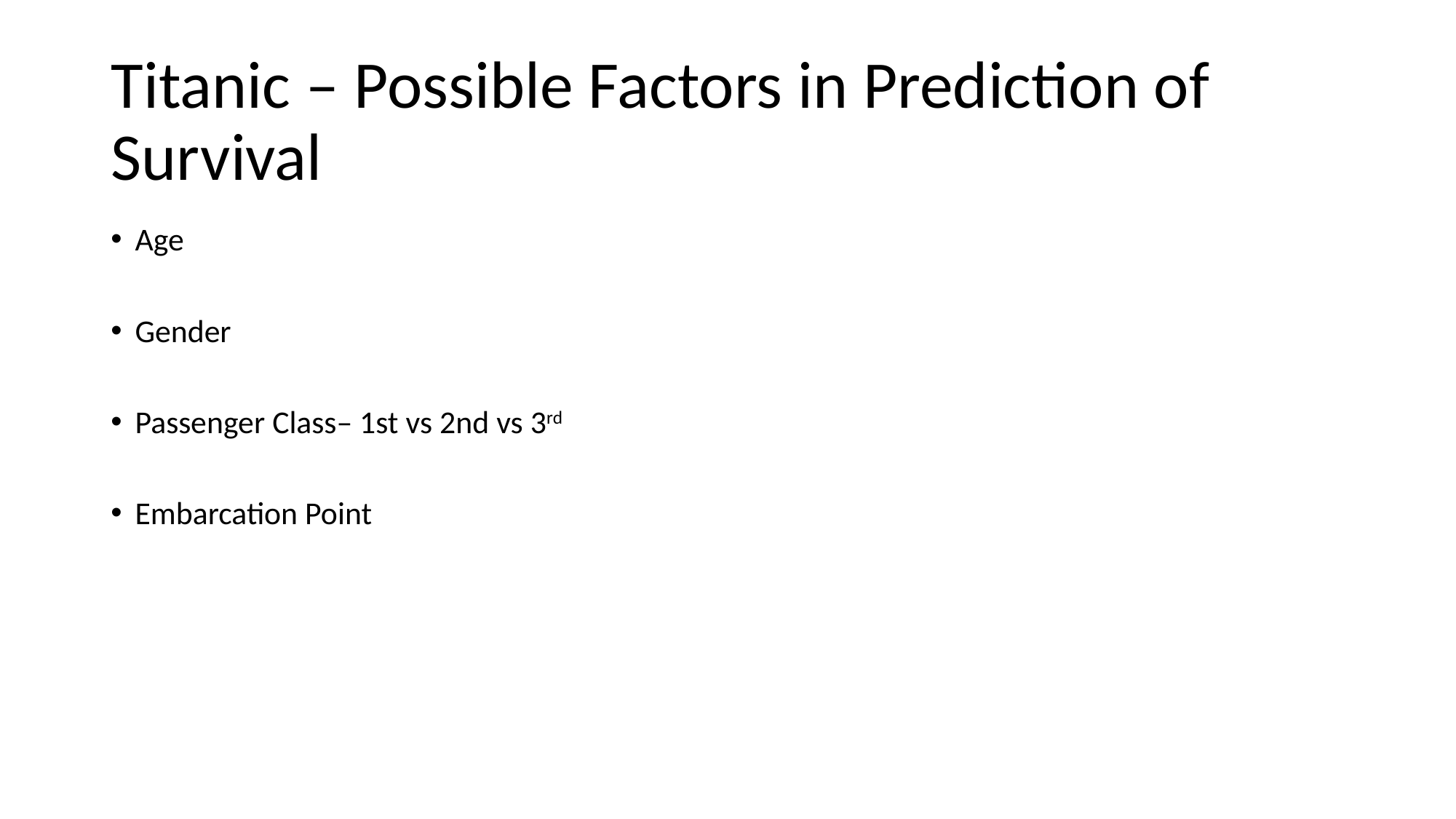

# Titanic – Possible Factors in Prediction of Survival
Age

Gender

Passenger Class– 1st vs 2nd vs 3rd

Embarcation Point